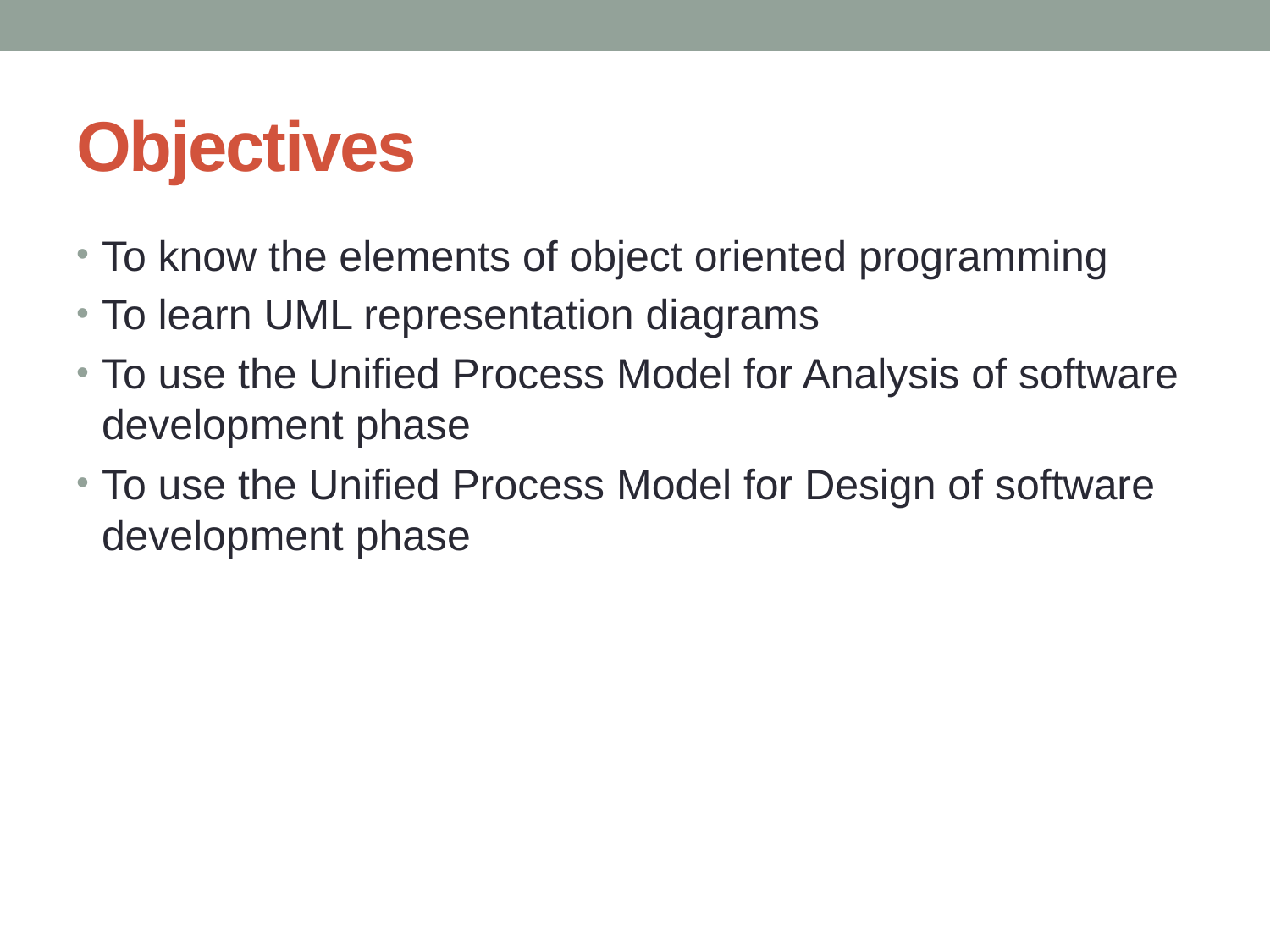

# Objectives
To know the elements of object oriented programming
To learn UML representation diagrams
To use the Unified Process Model for Analysis of software development phase
To use the Unified Process Model for Design of software development phase